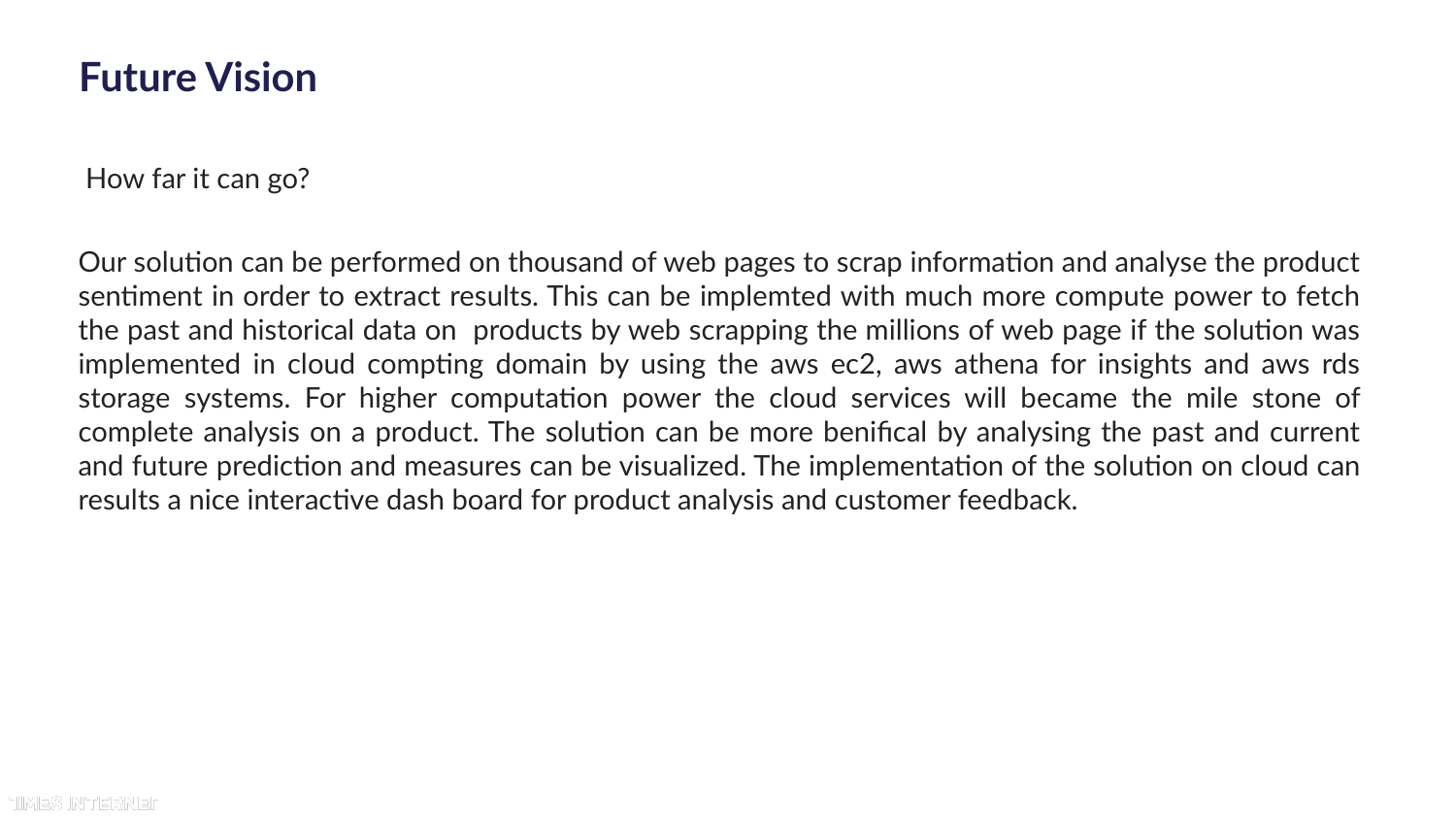

# Future Vision
How far it can go?
Our solution can be performed on thousand of web pages to scrap information and analyse the product sentiment in order to extract results. This can be implemted with much more compute power to fetch the past and historical data on  products by web scrapping the millions of web page if the solution was implemented in cloud compting domain by using the aws ec2, aws athena for insights and aws rds storage systems. For higher computation power the cloud services will became the mile stone of complete analysis on a product. The solution can be more benifical by analysing the past and current and future prediction and measures can be visualized. The implementation of the solution on cloud can results a nice interactive dash board for product analysis and customer feedback.